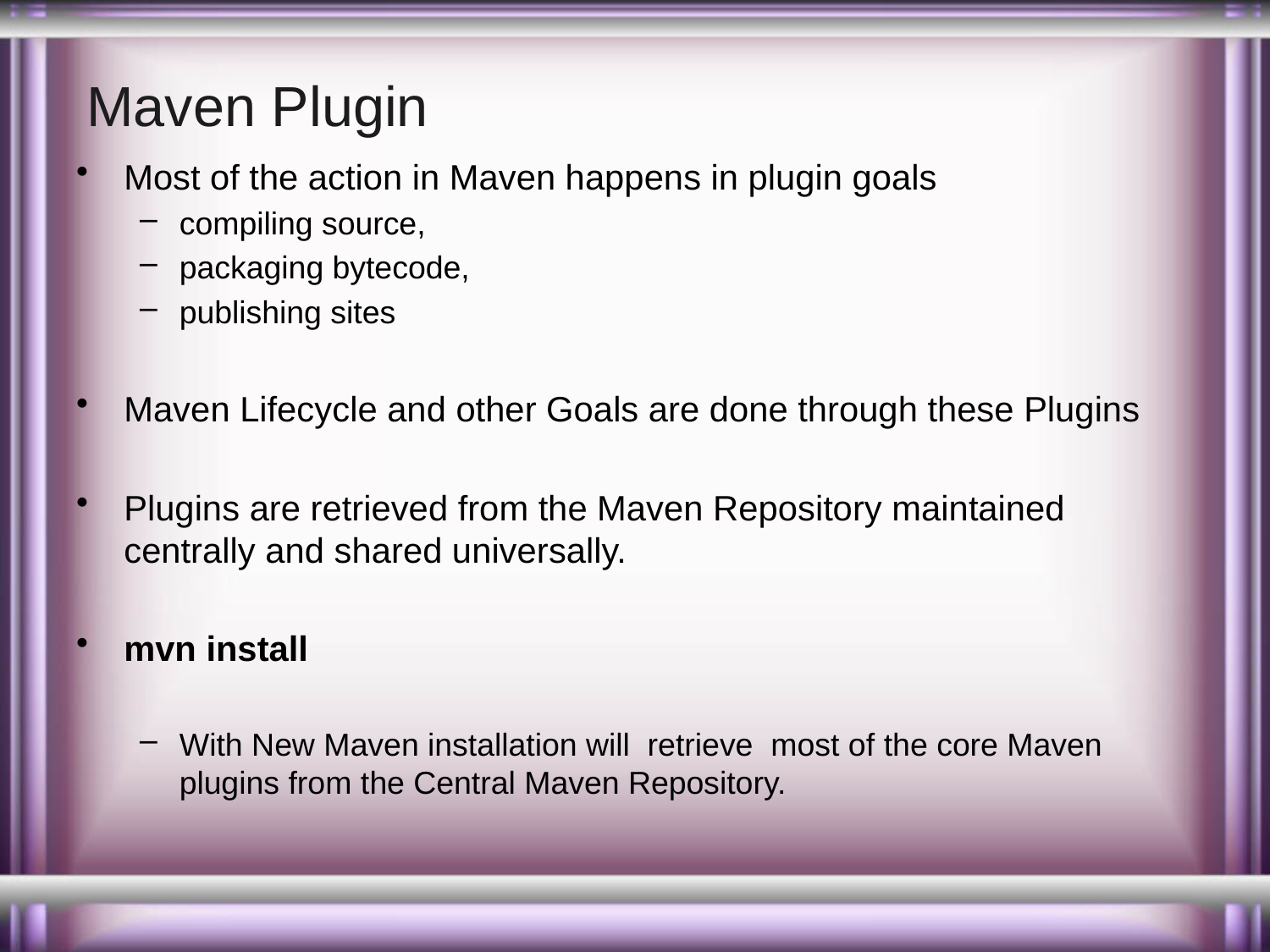

# Maven Plugin
Most of the action in Maven happens in plugin goals
compiling source,
packaging bytecode,
publishing sites

Maven Lifecycle and other Goals are done through these Plugins

Plugins are retrieved from the Maven Repository maintained centrally and shared universally.

mvn install

With New Maven installation will  retrieve  most of the core Maven plugins from the Central Maven Repository.